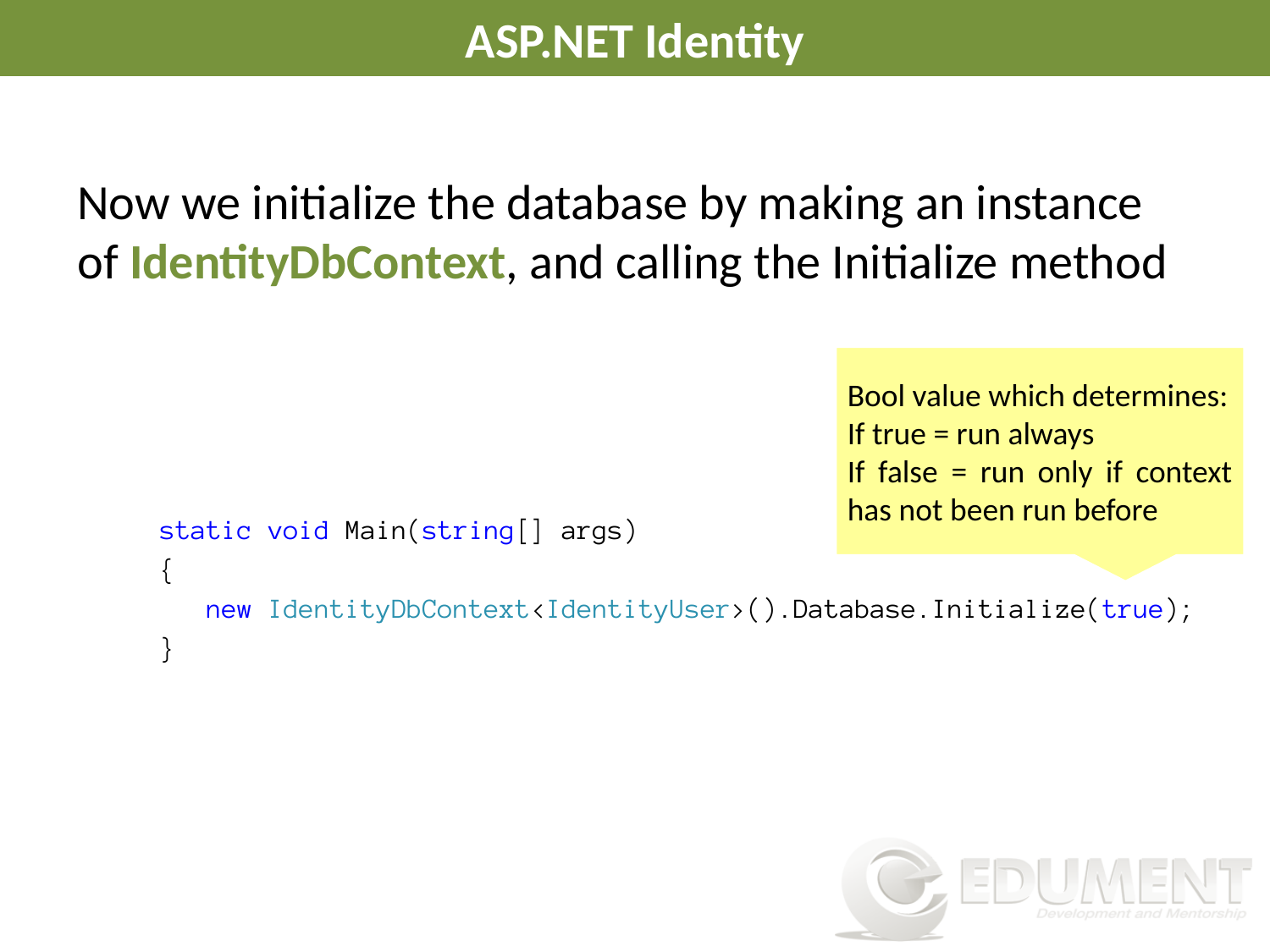

# ASP.NET Identity
Now we initialize the database by making an instance of IdentityDbContext, and calling the Initialize method
Bool value which determines:
If true = run always
If false = run only if context has not been run before

	 static void Main(string[] args)
       	 {
 	    new IdentityDbContext<IdentityUser>().Database.Initialize(true);
       	 }